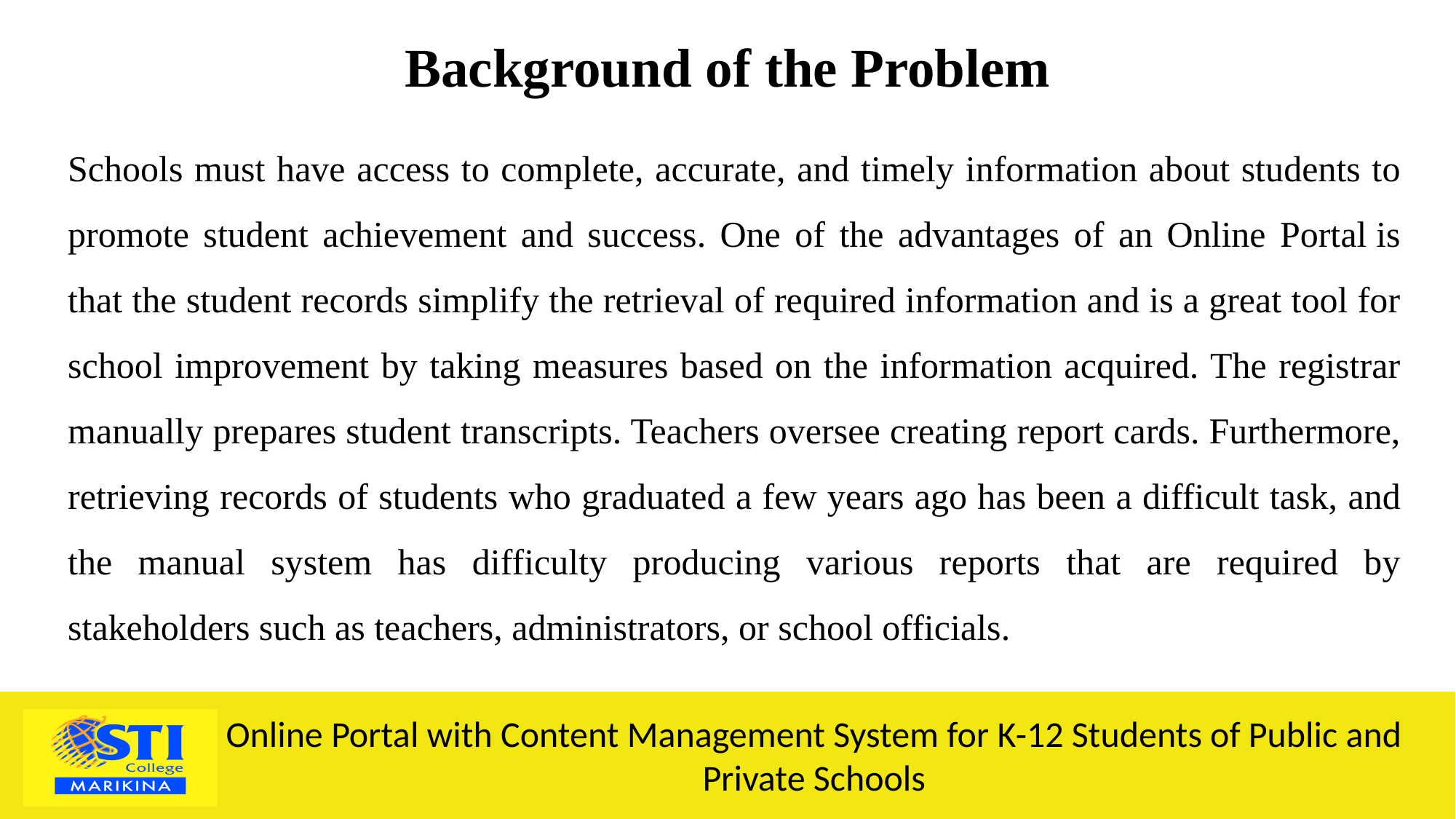

Background of the Problem
Schools must have access to complete, accurate, and timely information about students to promote student achievement and success. One of the advantages of an Online Portal is that the student records simplify the retrieval of required information and is a great tool for school improvement by taking measures based on the information acquired. The registrar manually prepares student transcripts. Teachers oversee creating report cards. Furthermore, retrieving records of students who graduated a few years ago has been a difficult task, and the manual system has difficulty producing various reports that are required by stakeholders such as teachers, administrators, or school officials.
Online Portal with Content Management System for K-12 Students of Public and Private Schools